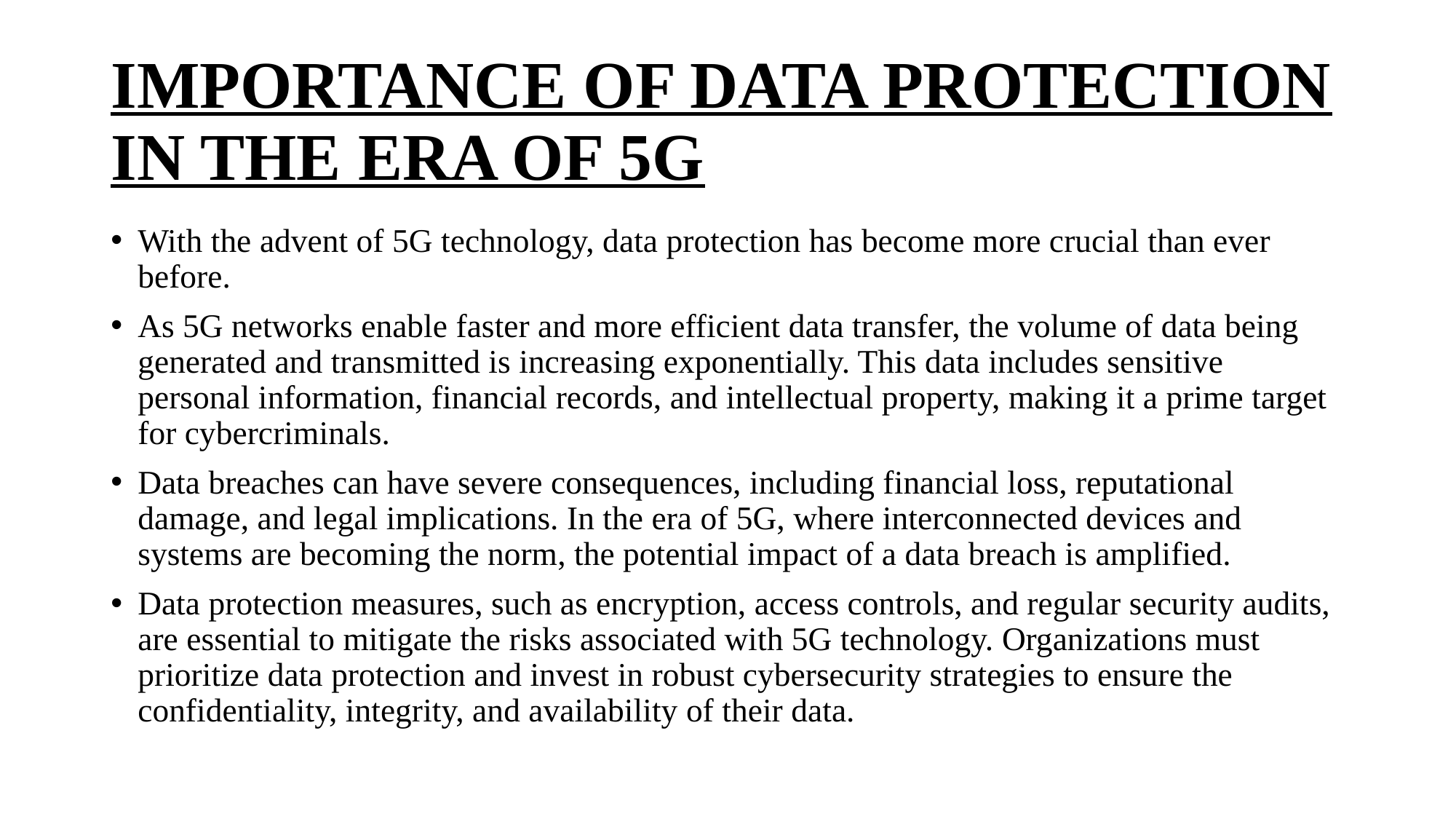

# IMPORTANCE OF DATA PROTECTION IN THE ERA OF 5G
With the advent of 5G technology, data protection has become more crucial than ever before.
As 5G networks enable faster and more efficient data transfer, the volume of data being generated and transmitted is increasing exponentially. This data includes sensitive personal information, financial records, and intellectual property, making it a prime target for cybercriminals.
Data breaches can have severe consequences, including financial loss, reputational damage, and legal implications. In the era of 5G, where interconnected devices and systems are becoming the norm, the potential impact of a data breach is amplified.
Data protection measures, such as encryption, access controls, and regular security audits, are essential to mitigate the risks associated with 5G technology. Organizations must prioritize data protection and invest in robust cybersecurity strategies to ensure the confidentiality, integrity, and availability of their data.